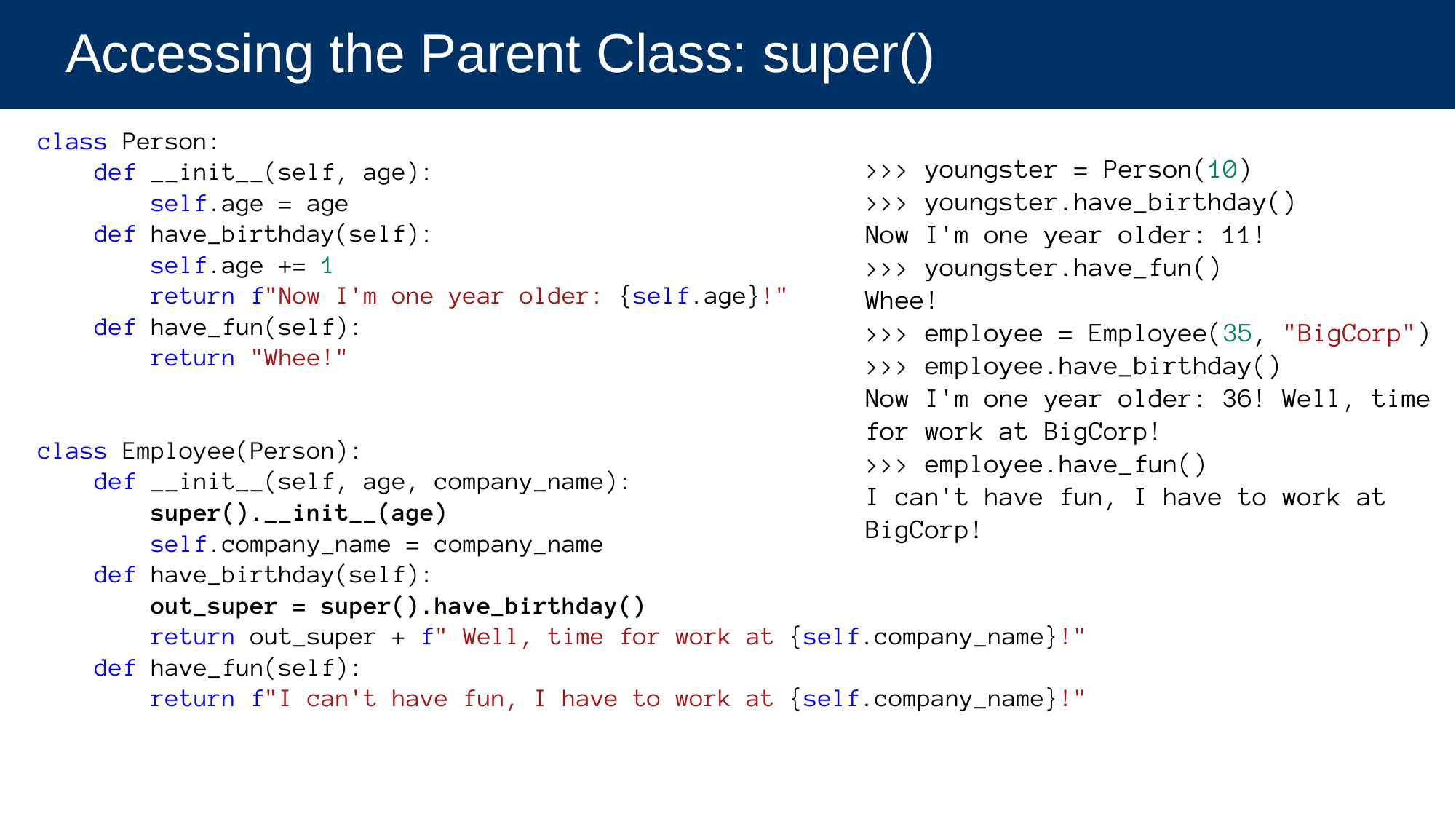

# Accessing the Parent Class: super()
class Person:
    def __init__(self, age):
        self.age = age
    def have_birthday(self):
        self.age += 1
        return f"Now I'm one year older: {self.age}!"
    def have_fun(self):
        return "Whee!"

class Employee(Person):
    def __init__(self, age, company_name):
        super().__init__(age)
        self.company_name = company_name
    def have_birthday(self):
        out_super = super().have_birthday()
        return out_super + f" Well, time for work at {self.company_name}!"
    def have_fun(self):
        return f"I can't have fun, I have to work at {self.company_name}!"

>>> youngster = Person(10)
>>> youngster.have_birthday()
Now I'm one year older: 11!
>>> youngster.have_fun()
Whee!
>>> employee = Employee(35, "BigCorp")
>>> employee.have_birthday()
Now I'm one year older: 36! Well, time for work at BigCorp!
>>> employee.have_fun()
I can't have fun, I have to work at BigCorp!